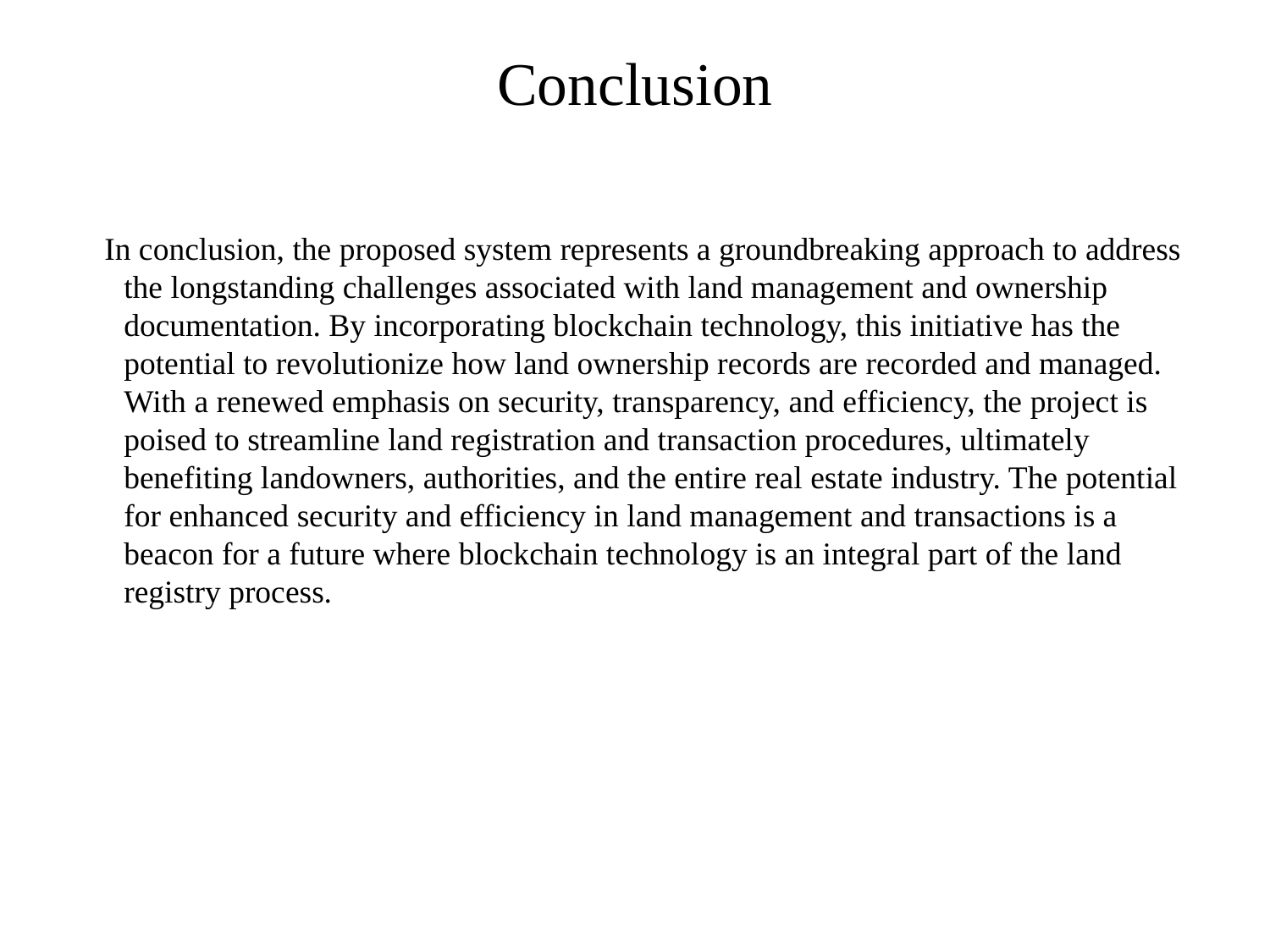

# Conclusion
In conclusion, the proposed system represents a groundbreaking approach to address the longstanding challenges associated with land management and ownership documentation. By incorporating blockchain technology, this initiative has the potential to revolutionize how land ownership records are recorded and managed. With a renewed emphasis on security, transparency, and efficiency, the project is poised to streamline land registration and transaction procedures, ultimately benefiting landowners, authorities, and the entire real estate industry. The potential for enhanced security and efficiency in land management and transactions is a beacon for a future where blockchain technology is an integral part of the land registry process.